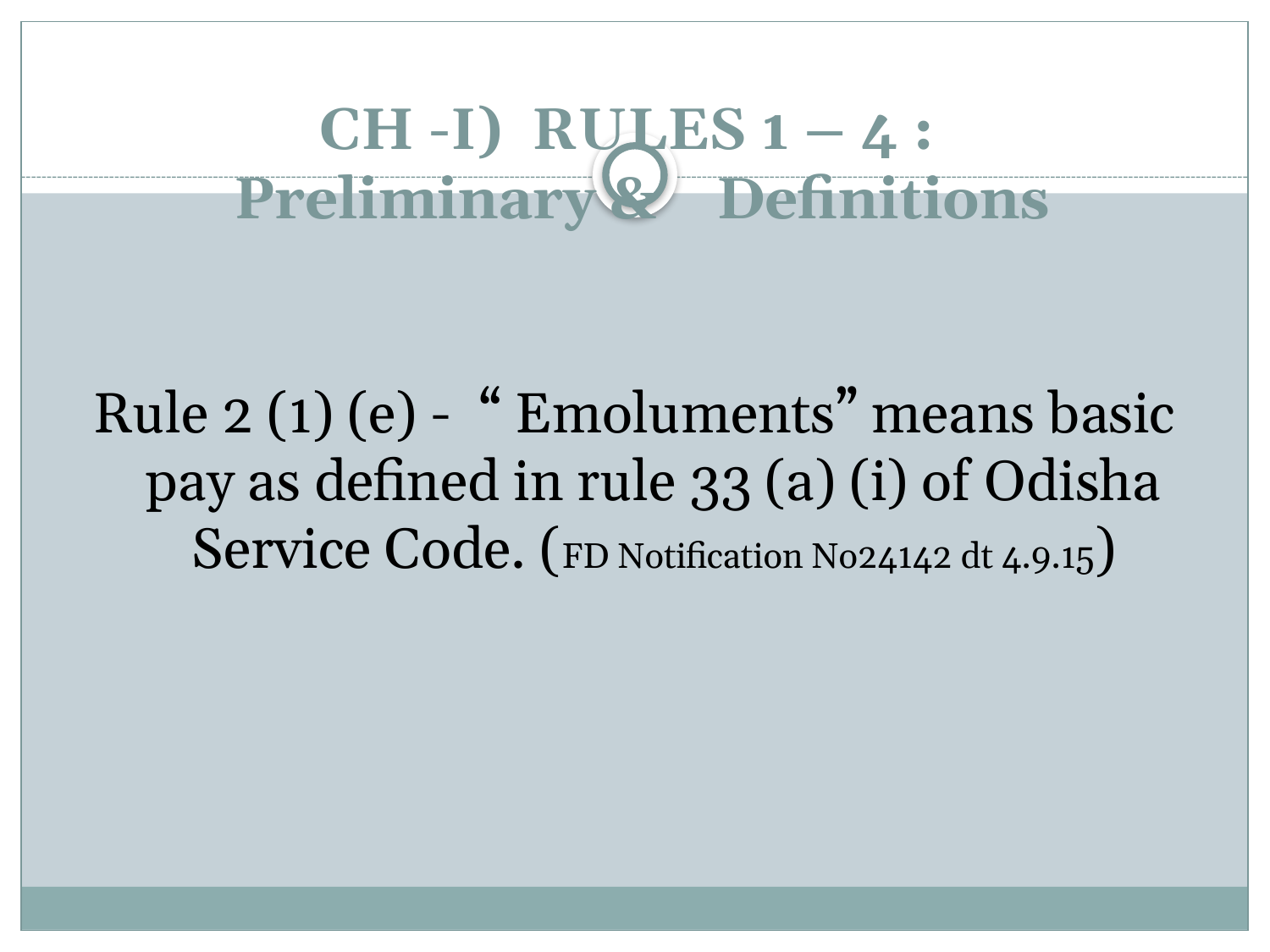

# CH -I)  RULES 1 – 4 : Preliminary &    Definitions
Rule 2 (1) (e) -  “ Emoluments” means basic pay as defined in rule 33 (a) (i) of Odisha Service Code. (FD Notification No24142 dt 4.9.15)